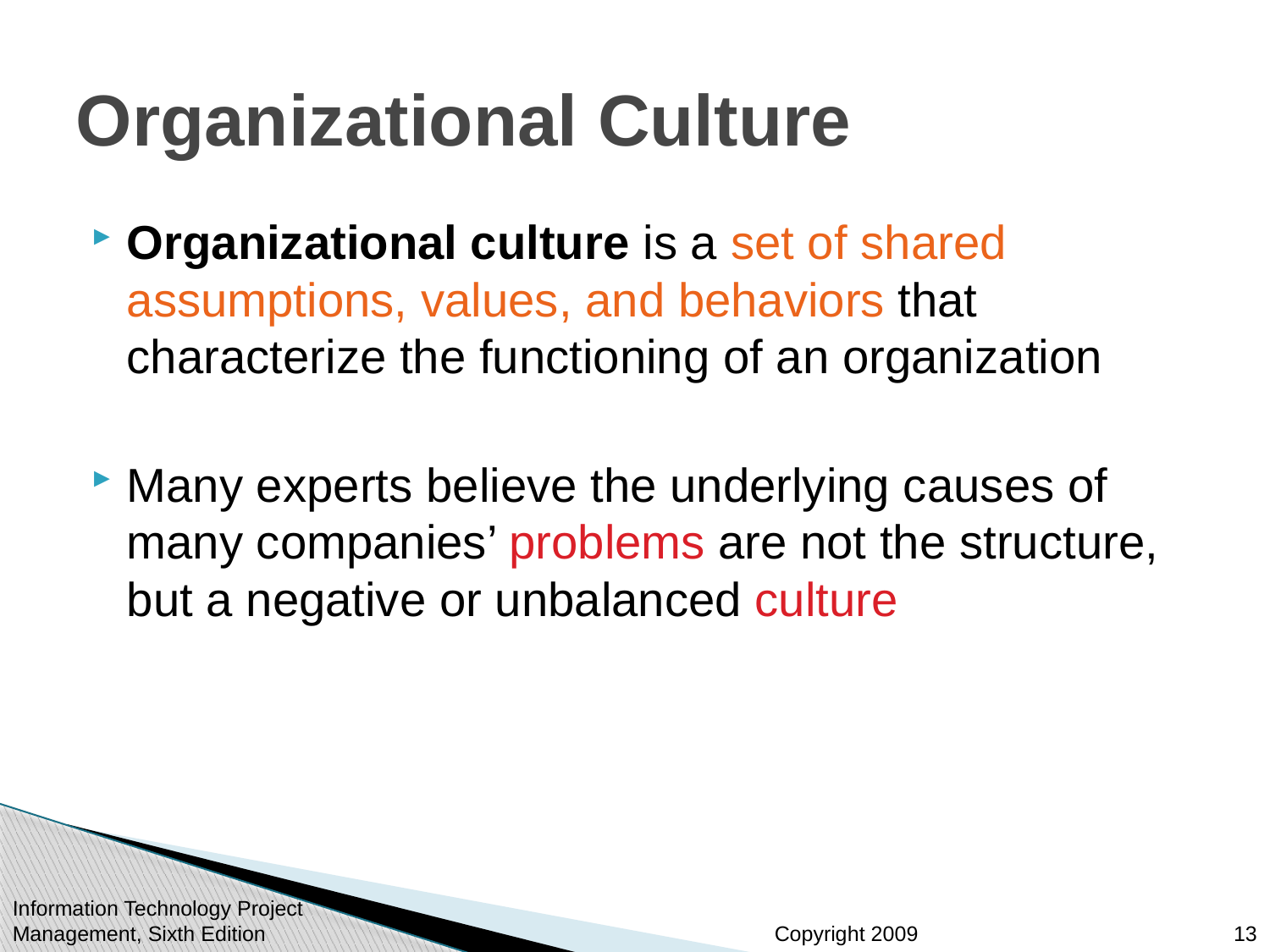

# Organizational Culture
Organizational culture is a set of shared assumptions, values, and behaviors that characterize the functioning of an organization

Many experts believe the underlying causes of many companies’ problems are not the structure, but a negative or unbalanced culture

Information Technology Project Management, Sixth Edition
13